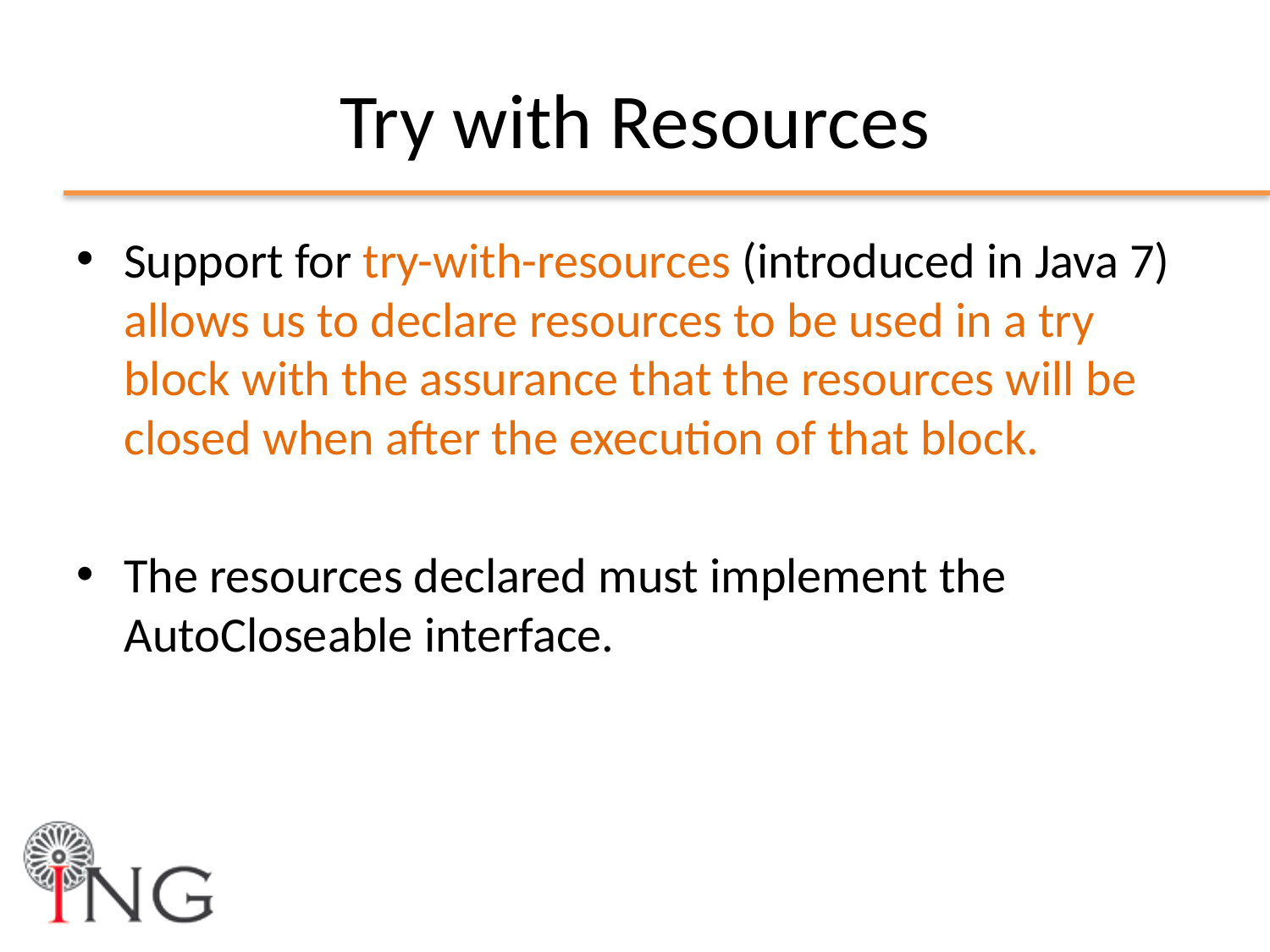

# Try with Resources
Support for try-with-resources (introduced in Java 7) allows us to declare resources to be used in a try block with the assurance that the resources will be closed when after the execution of that block.

The resources declared must implement the AutoCloseable interface.